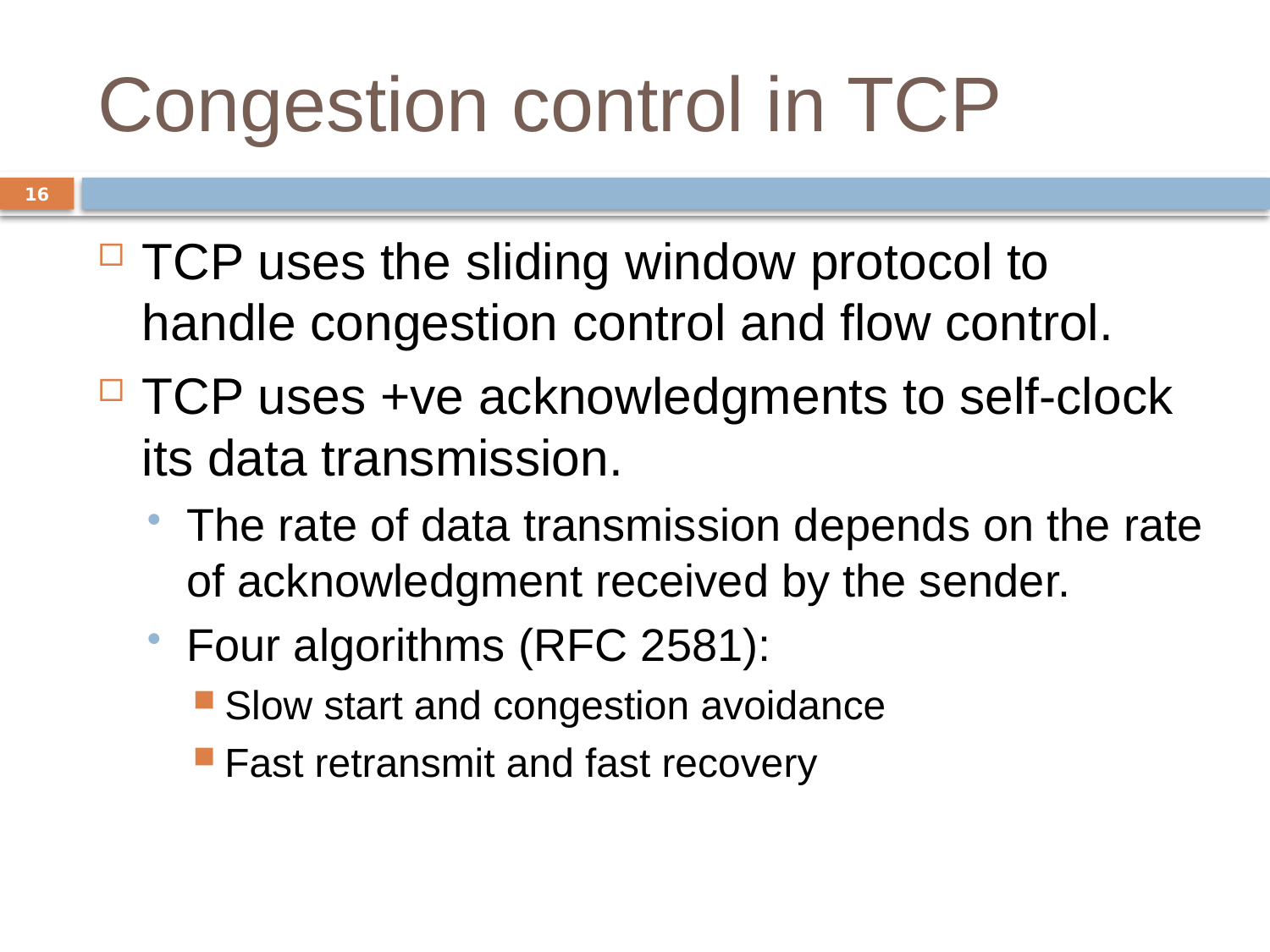

# Congestion control in TCP
16
TCP uses the sliding window protocol to handle congestion control and flow control.
TCP uses +ve acknowledgments to self-clock its data transmission.
The rate of data transmission depends on the rate of acknowledgment received by the sender.
Four algorithms (RFC 2581):
Slow start and congestion avoidance
Fast retransmit and fast recovery